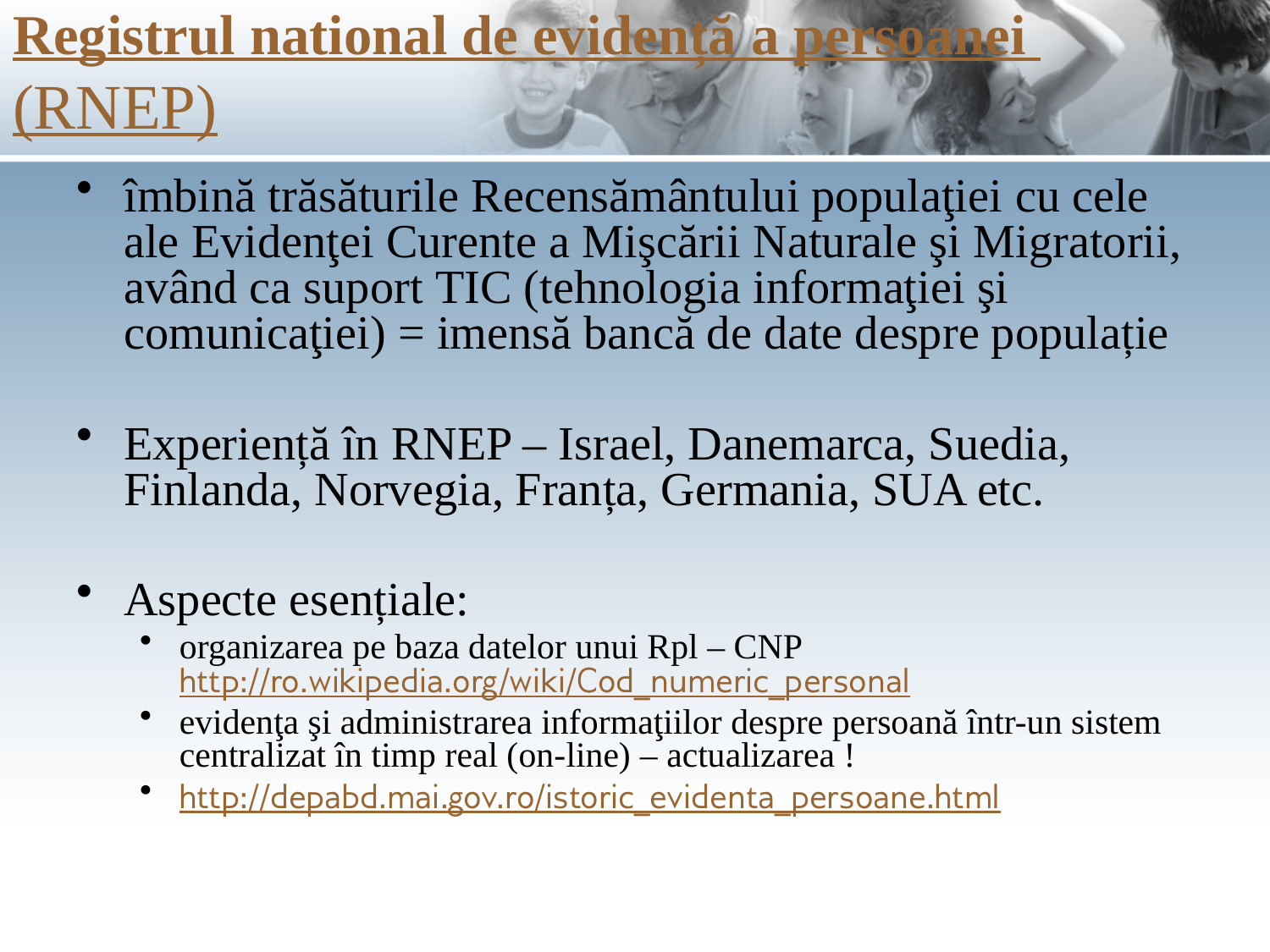

# Registrul national de evidență a persoanei (RNEP)
îmbină trăsăturile Recensământului populaţiei cu cele ale Evidenţei Curente a Mişcării Naturale şi Migratorii, având ca suport TIC (tehnologia informaţiei şi comunicaţiei) = imensă bancă de date despre populație

Experiență în RNEP – Israel, Danemarca, Suedia, Finlanda, Norvegia, Franța, Germania, SUA etc.

Aspecte esențiale:
organizarea pe baza datelor unui Rpl – CNP http://ro.wikipedia.org/wiki/Cod_numeric_personal
evidenţa şi administrarea informaţiilor despre persoană într-un sistem centralizat în timp real (on-line) – actualizarea !
http://depabd.mai.gov.ro/istoric_evidenta_persoane.html